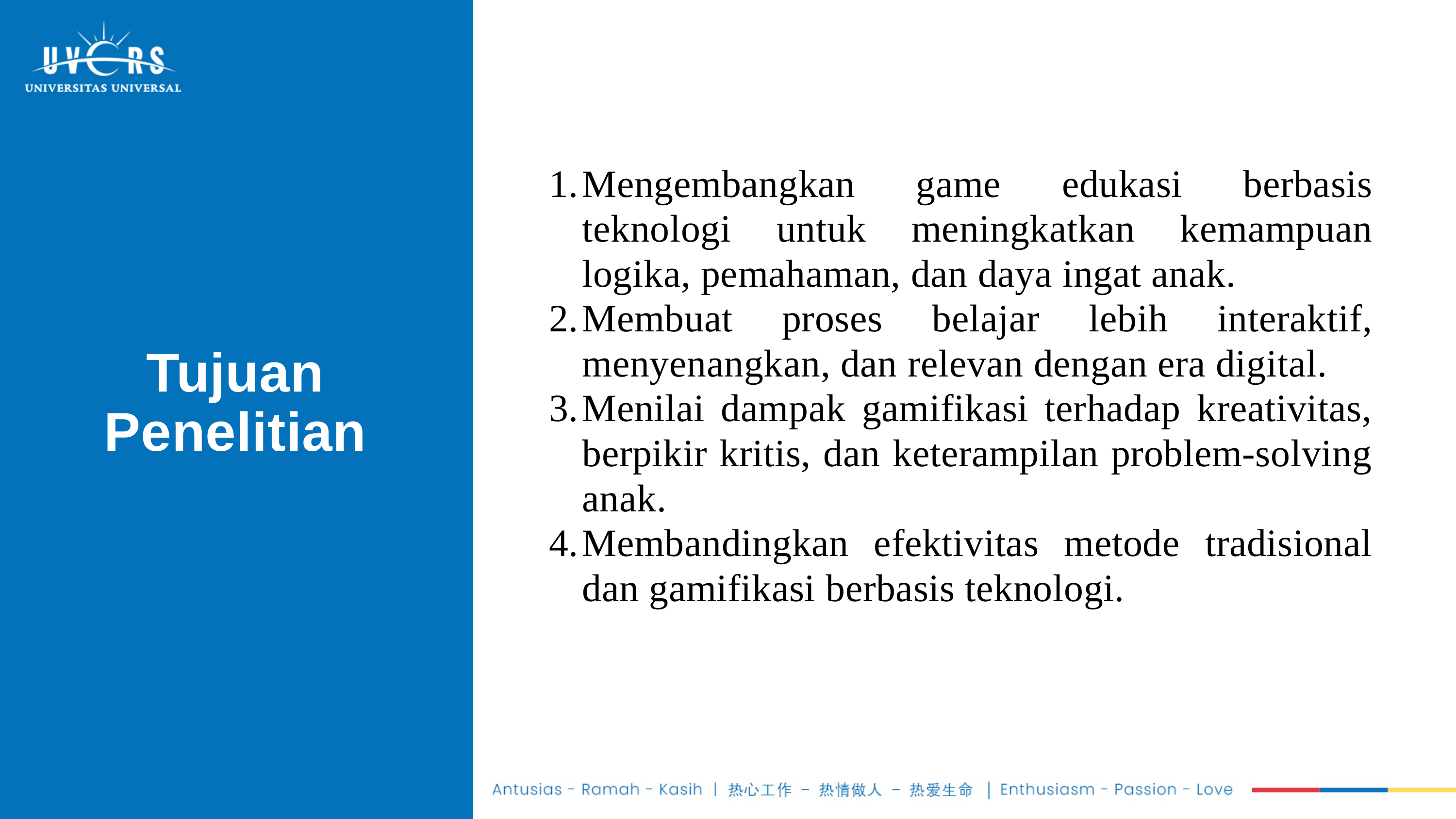

Mengembangkan game edukasi berbasis teknologi untuk meningkatkan kemampuan logika, pemahaman, dan daya ingat anak.
Membuat proses belajar lebih interaktif, menyenangkan, dan relevan dengan era digital.
Menilai dampak gamifikasi terhadap kreativitas, berpikir kritis, dan keterampilan problem-solving anak.
Membandingkan efektivitas metode tradisional dan gamifikasi berbasis teknologi.
Tujuan Penelitian